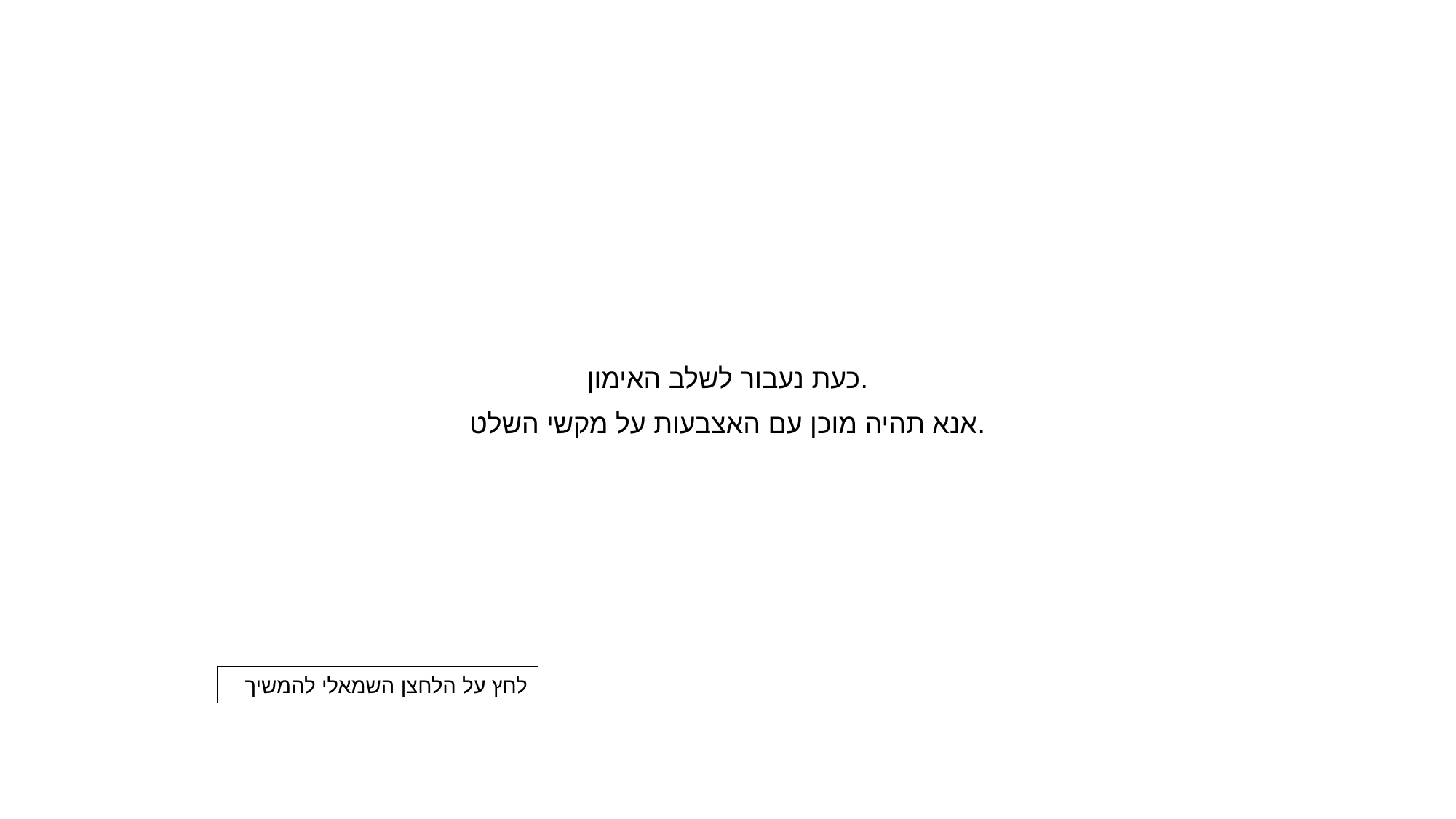

כעת נעבור לשלב האימון.
אנא תהיה מוכן עם האצבעות על מקשי השלט.
לחץ על הלחצן השמאלי להמשיך